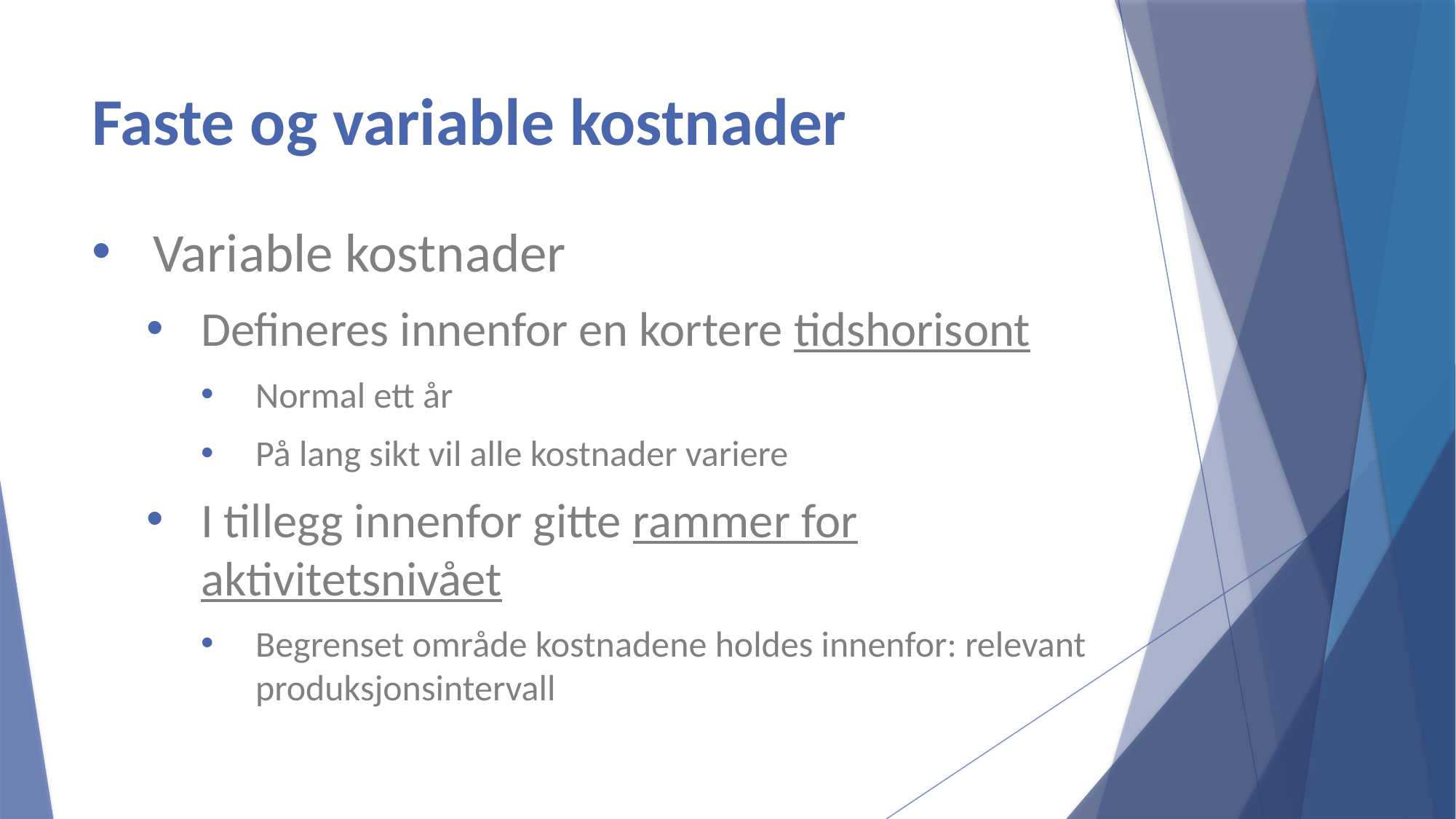

# Faste og variable kostnader
Variable kostnader
Defineres innenfor en kortere tidshorisont
Normal ett år
På lang sikt vil alle kostnader variere
I tillegg innenfor gitte rammer for aktivitetsnivået
Begrenset område kostnadene holdes innenfor: relevant produksjonsintervall